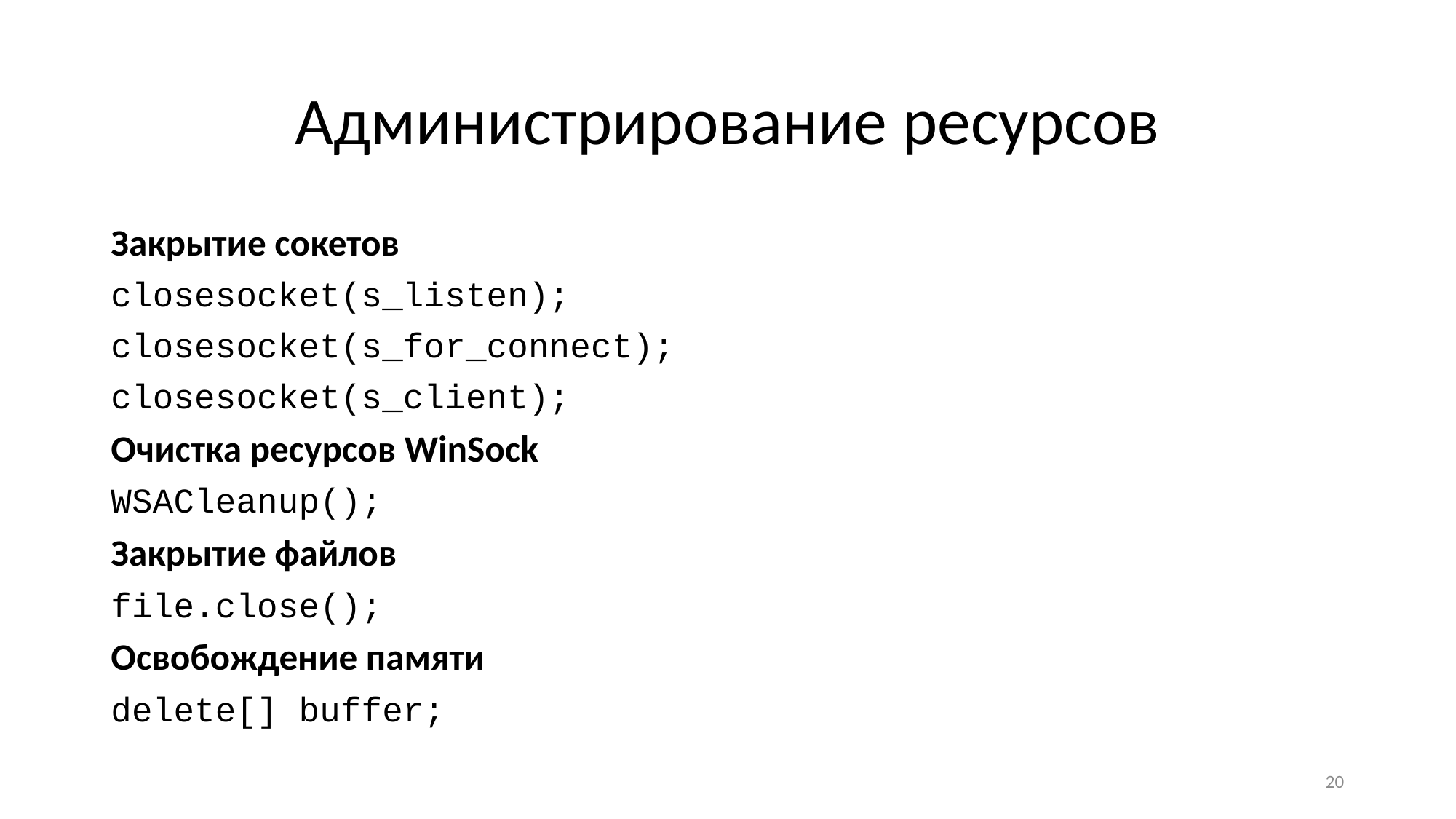

# Администрирование ресурсов
Закрытие сокетов
closesocket(s_listen);
closesocket(s_for_connect);
closesocket(s_client);
Очистка ресурсов WinSock
WSACleanup();
Закрытие файлов
file.close();
Освобождение памяти
delete[] buffer;

20